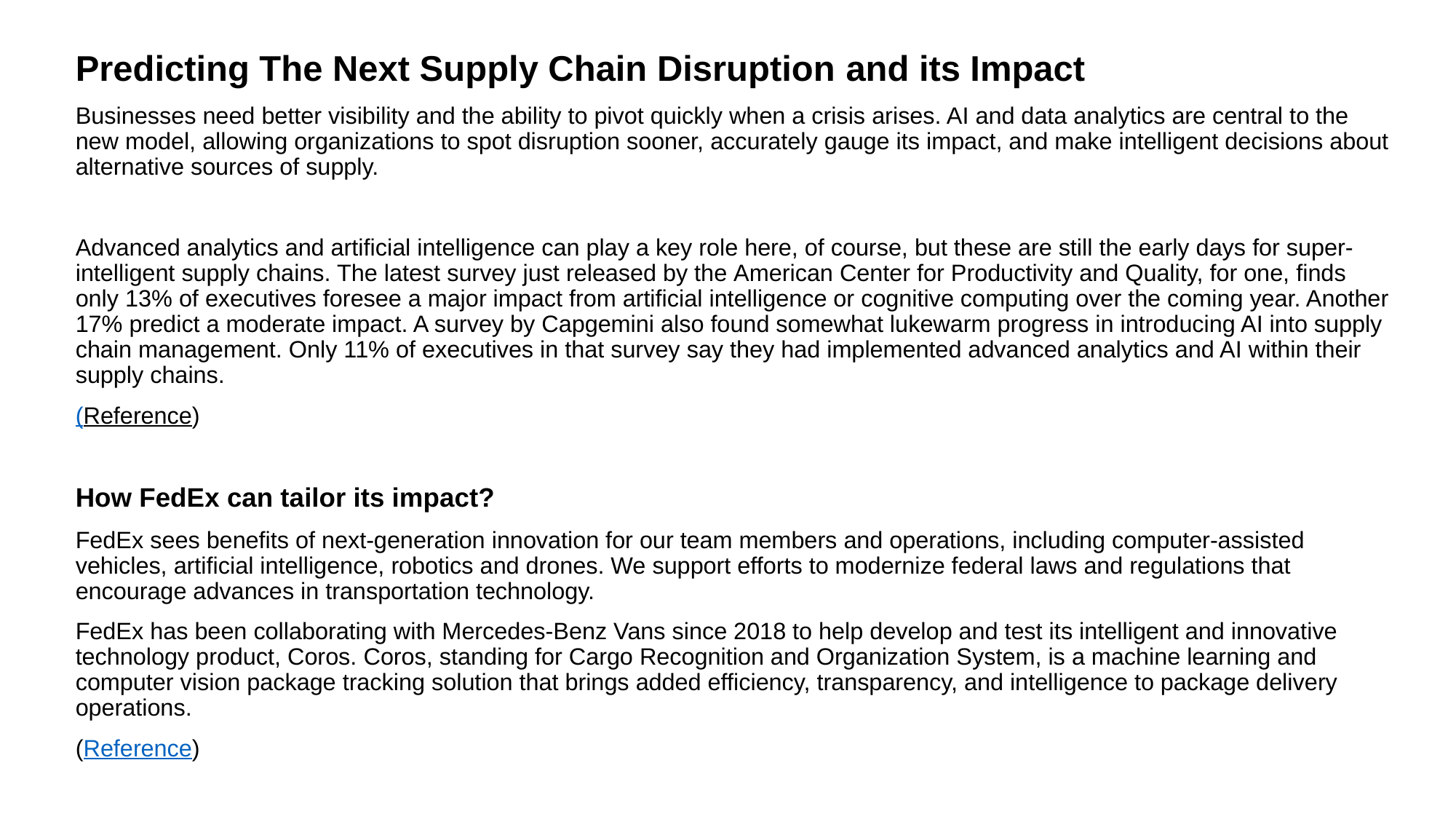

Predicting The Next Supply Chain Disruption and its Impact
Businesses need better visibility and the ability to pivot quickly when a crisis arises. AI and data analytics are central to the new model, allowing organizations to spot disruption sooner, accurately gauge its impact, and make intelligent decisions about alternative sources of supply.

Advanced analytics and artificial intelligence can play a key role here, of course, but these are still the early days for super-intelligent supply chains. The latest survey just released by the American Center for Productivity and Quality, for one, finds only 13% of executives foresee a major impact from artificial intelligence or cognitive computing over the coming year. Another 17% predict a moderate impact. A survey by Capgemini also found somewhat lukewarm progress in introducing AI into supply chain management. Only 11% of executives in that survey say they had implemented advanced analytics and AI within their supply chains.
(Reference)

How FedEx can tailor its impact?
FedEx sees benefits of next-generation innovation for our team members and operations, including computer-assisted vehicles, artificial intelligence, robotics and drones. We support efforts to modernize federal laws and regulations that encourage advances in transportation technology.
FedEx has been collaborating with Mercedes-Benz Vans since 2018 to help develop and test its intelligent and innovative technology product, Coros. Coros, standing for Cargo Recognition and Organization System, is a machine learning and computer vision package tracking solution that brings added efficiency, transparency, and intelligence to package delivery operations.
(Reference)